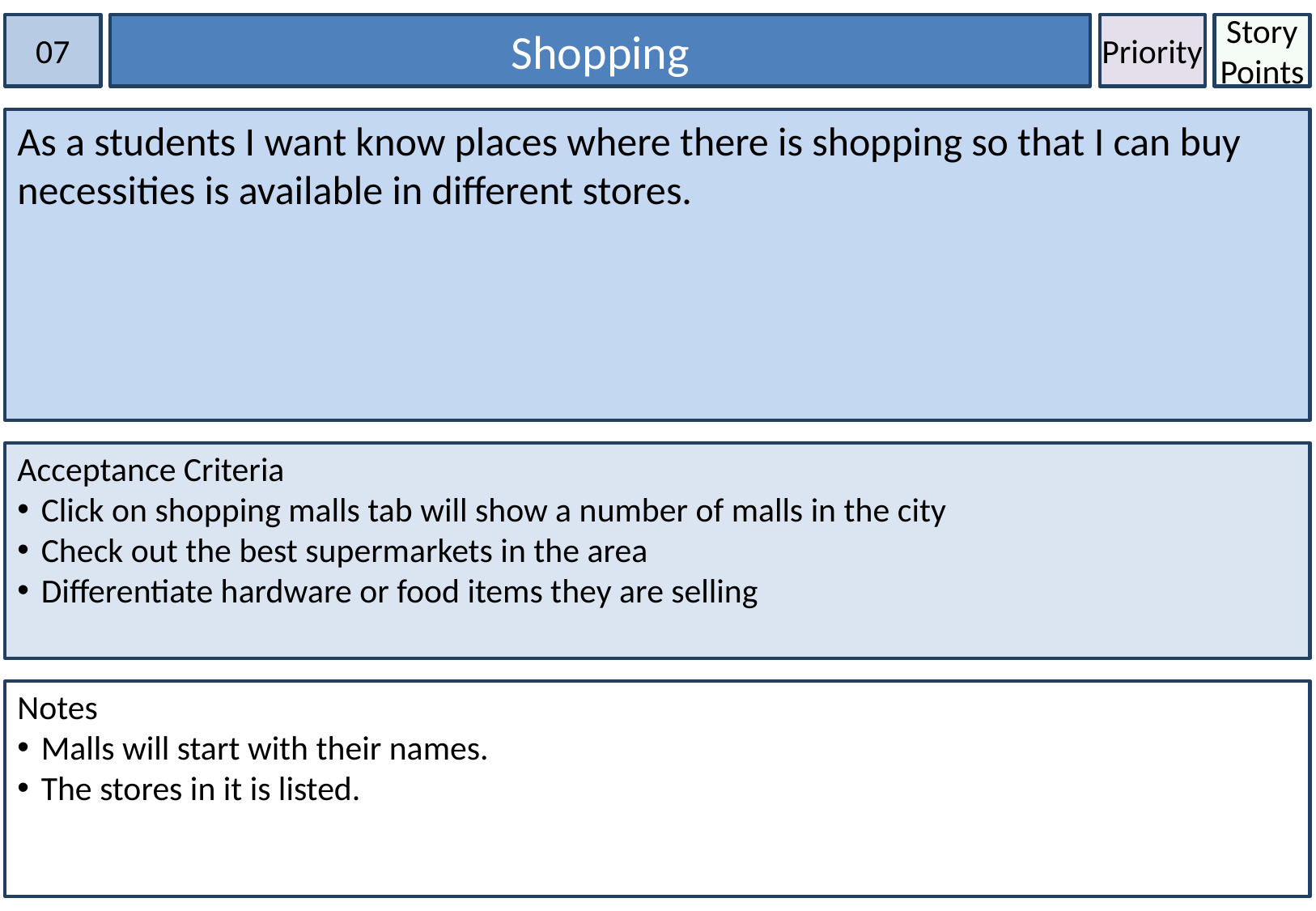

07
Shopping
Priority
Story Points
As a students I want know places where there is shopping so that I can buy necessities is available in different stores.
Acceptance Criteria
Click on shopping malls tab will show a number of malls in the city
Check out the best supermarkets in the area
Differentiate hardware or food items they are selling
Notes
Malls will start with their names.
The stores in it is listed.